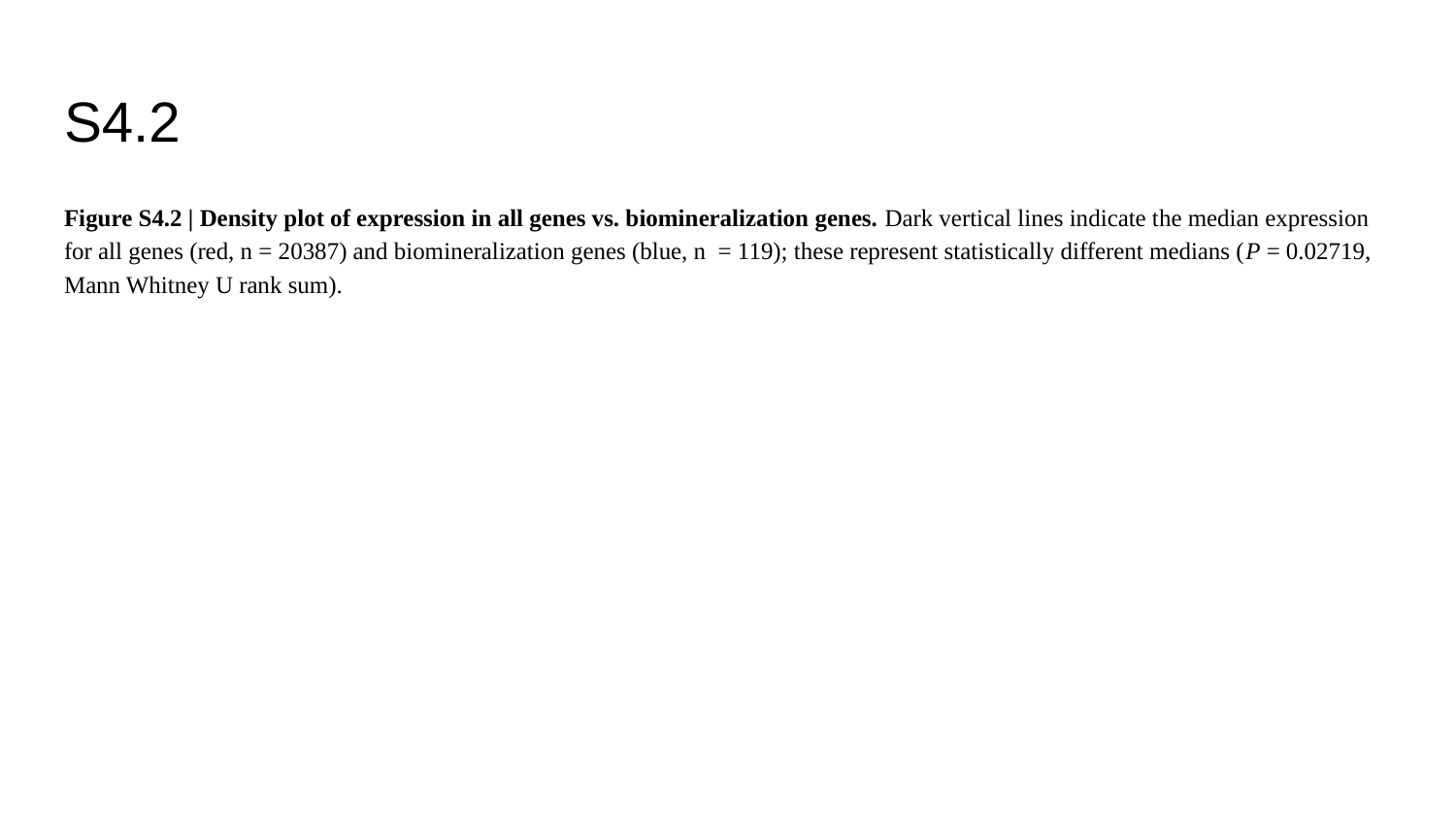

# S4.2
Figure S4.2 | Density plot of expression in all genes vs. biomineralization genes. Dark vertical lines indicate the median expression for all genes (red, n = 20387) and biomineralization genes (blue, n  = 119); these represent statistically different medians (P = 0.02719, Mann Whitney U rank sum).